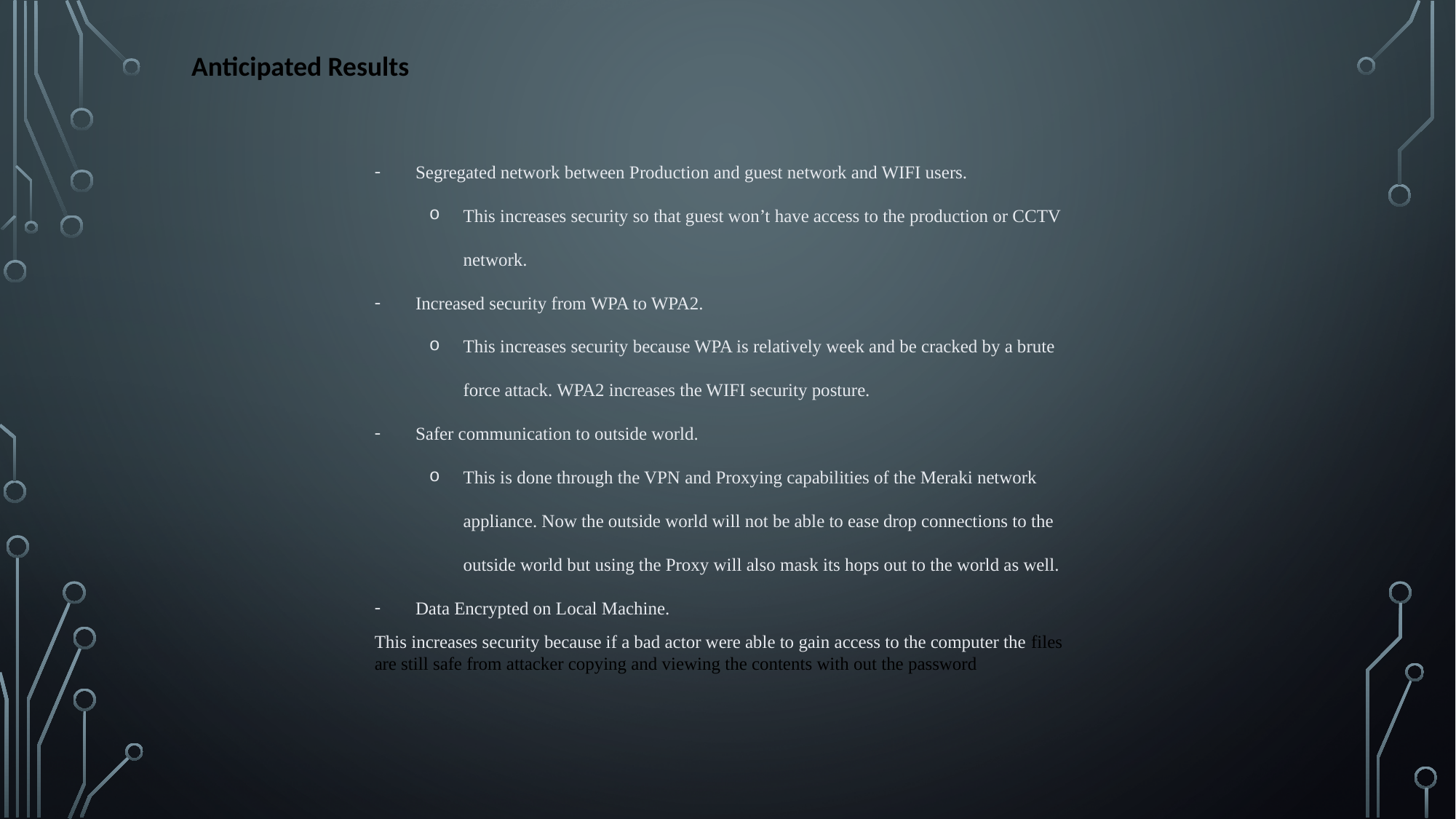

Anticipated Results
Segregated network between Production and guest network and WIFI users.
This increases security so that guest won’t have access to the production or CCTV network.
Increased security from WPA to WPA2.
This increases security because WPA is relatively week and be cracked by a brute force attack. WPA2 increases the WIFI security posture.
Safer communication to outside world.
This is done through the VPN and Proxying capabilities of the Meraki network appliance. Now the outside world will not be able to ease drop connections to the outside world but using the Proxy will also mask its hops out to the world as well.
Data Encrypted on Local Machine.
This increases security because if a bad actor were able to gain access to the computer the files are still safe from attacker copying and viewing the contents with out the password